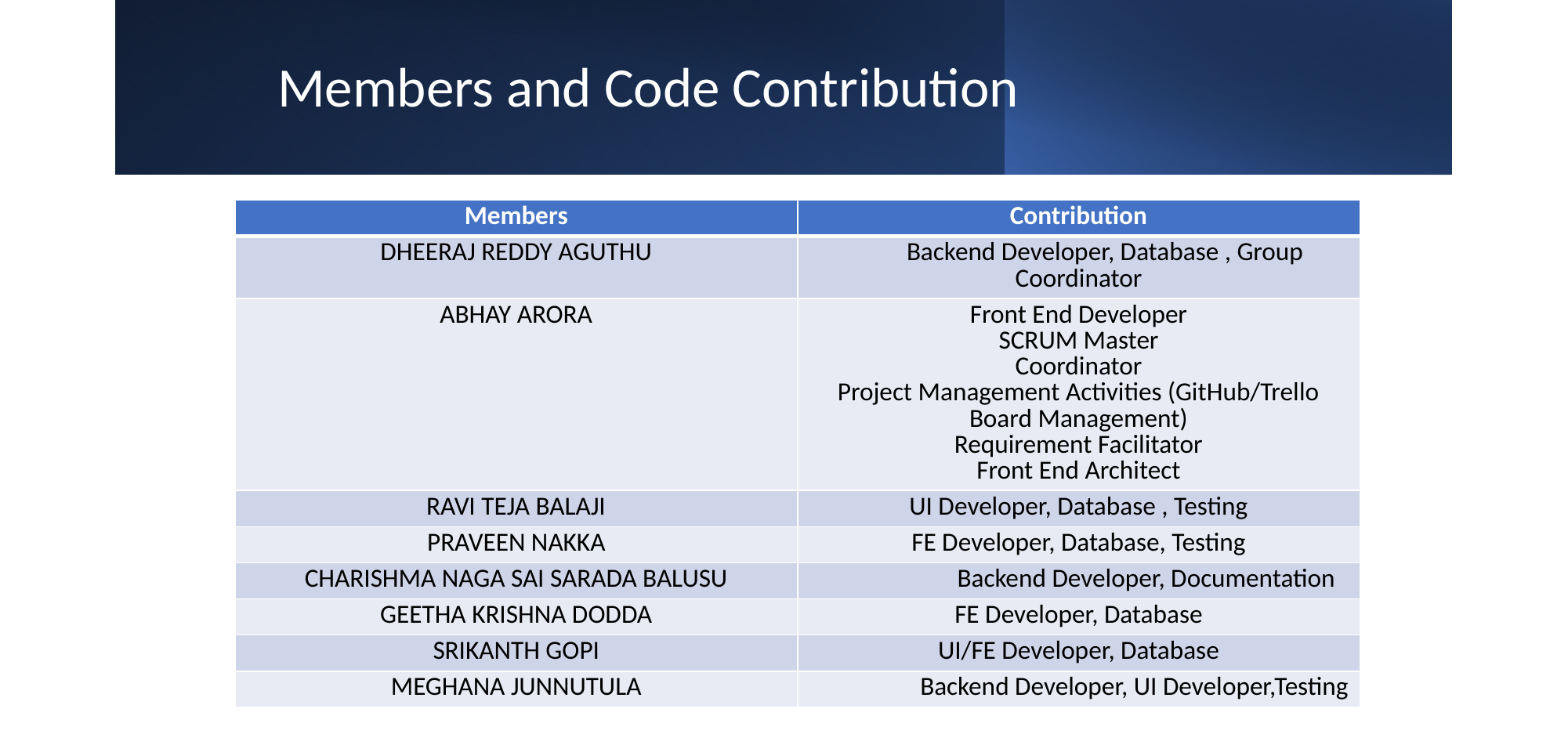

# Members and Code Contribution
| Members | Contribution |
| --- | --- |
| DHEERAJ REDDY AGUTHU | Backend Developer, Database , Group Coordinator |
| ABHAY ARORA | Front End Developer SCRUM Master Coordinator Project Management Activities (GitHub/Trello Board Management) Requirement Facilitator Front End Architect |
| RAVI TEJA BALAJI | UI Developer, Database , Testing |
| PRAVEEN NAKKA | FE Developer, Database, Testing |
| CHARISHMA NAGA SAI SARADA BALUSU | Backend Developer, Documentation |
| GEETHA KRISHNA DODDA | FE Developer, Database |
| SRIKANTH GOPI | UI/FE Developer, Database |
| MEGHANA JUNNUTULA | Backend Developer, UI Developer,Testing |